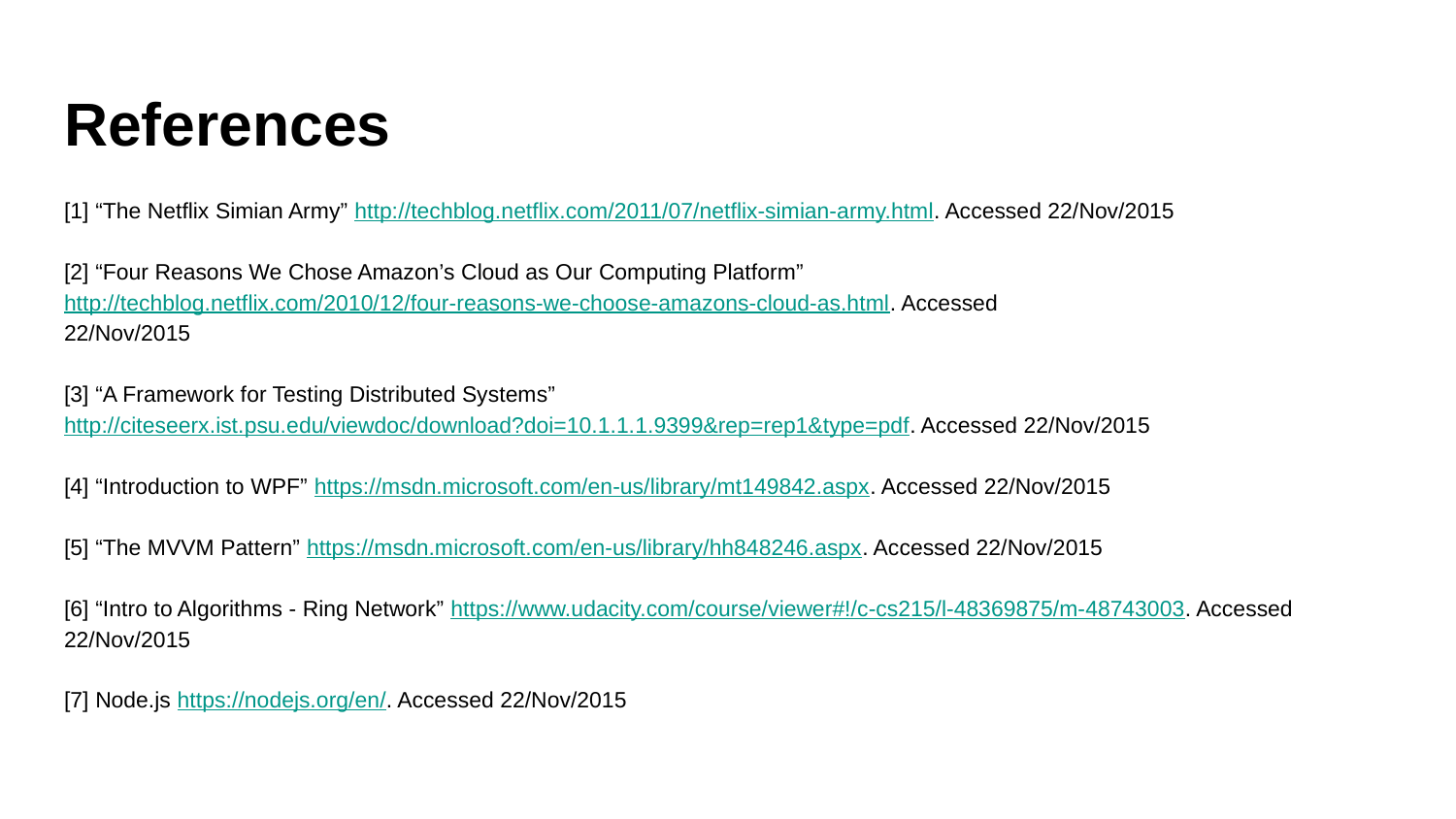

# References
[1] “The Netflix Simian Army” http://techblog.netflix.com/2011/07/netflix-simian-army.html. Accessed 22/Nov/2015

[2] “Four Reasons We Chose Amazon’s Cloud as Our Computing Platform” http://techblog.netflix.com/2010/12/four-reasons-we-choose-amazons-cloud-as.html. Accessed
22/Nov/2015

[3] “A Framework for Testing Distributed Systems” http://citeseerx.ist.psu.edu/viewdoc/download?doi=10.1.1.1.9399&rep=rep1&type=pdf. Accessed 22/Nov/2015

[4] “Introduction to WPF” https://msdn.microsoft.com/en-us/library/mt149842.aspx. Accessed 22/Nov/2015

[5] “The MVVM Pattern” https://msdn.microsoft.com/en-us/library/hh848246.aspx. Accessed 22/Nov/2015

[6] “Intro to Algorithms - Ring Network” https://www.udacity.com/course/viewer#!/c-cs215/l-48369875/m-48743003. Accessed 22/Nov/2015

[7] Node.js https://nodejs.org/en/. Accessed 22/Nov/2015